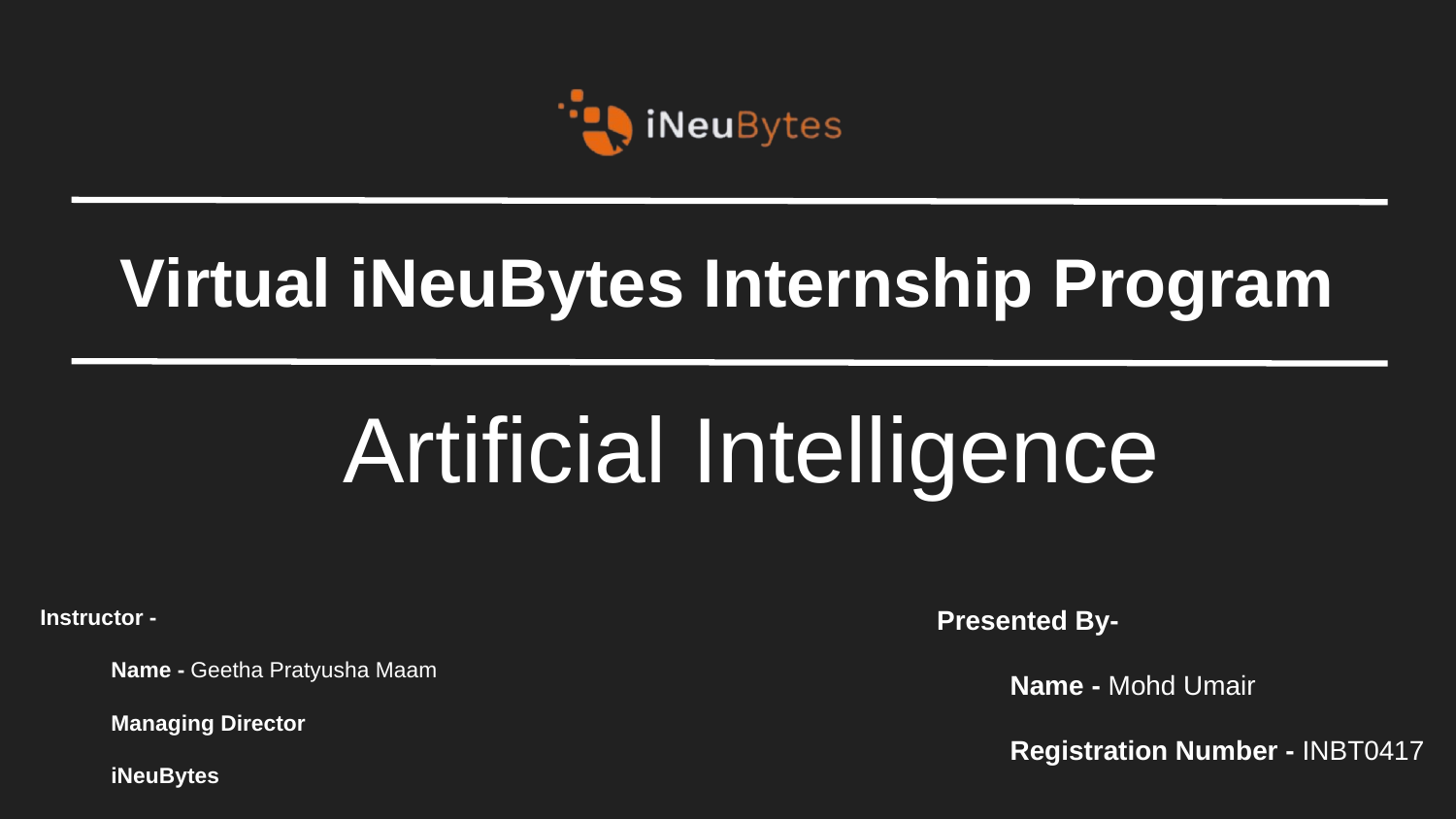

# Virtual iNeuBytes Internship Program
Artificial Intelligence
Instructor -

Name - Geetha Pratyusha Maam

Managing Director

iNeuBytes

Presented By-

Name - Mohd Umair

Registration Number - INBT0417